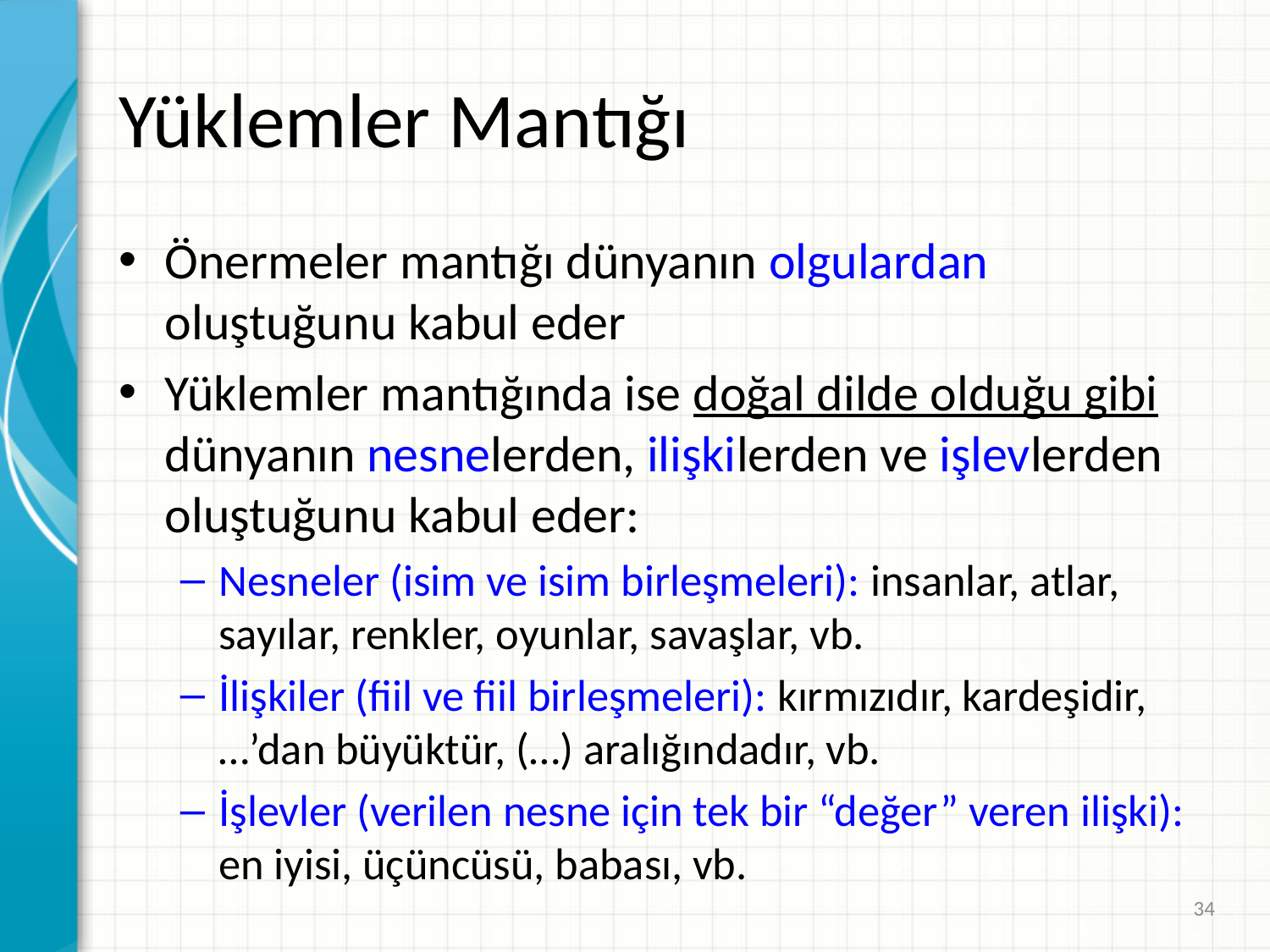

# Yüklemler Mantığı
Önermeler mantığı dünyanın olgulardan oluştuğunu kabul eder
Yüklemler mantığında ise doğal dilde olduğu gibi dünyanın nesnelerden, ilişkilerden ve işlevlerden oluştuğunu kabul eder:
Nesneler (isim ve isim birleşmeleri): insanlar, atlar, sayılar, renkler, oyunlar, savaşlar, vb.
İlişkiler (fiil ve fiil birleşmeleri): kırmızıdır, kardeşidir, …’dan büyüktür, (…) aralığındadır, vb.
İşlevler (verilen nesne için tek bir “değer” veren ilişki): en iyisi, üçüncüsü, babası, vb.

34